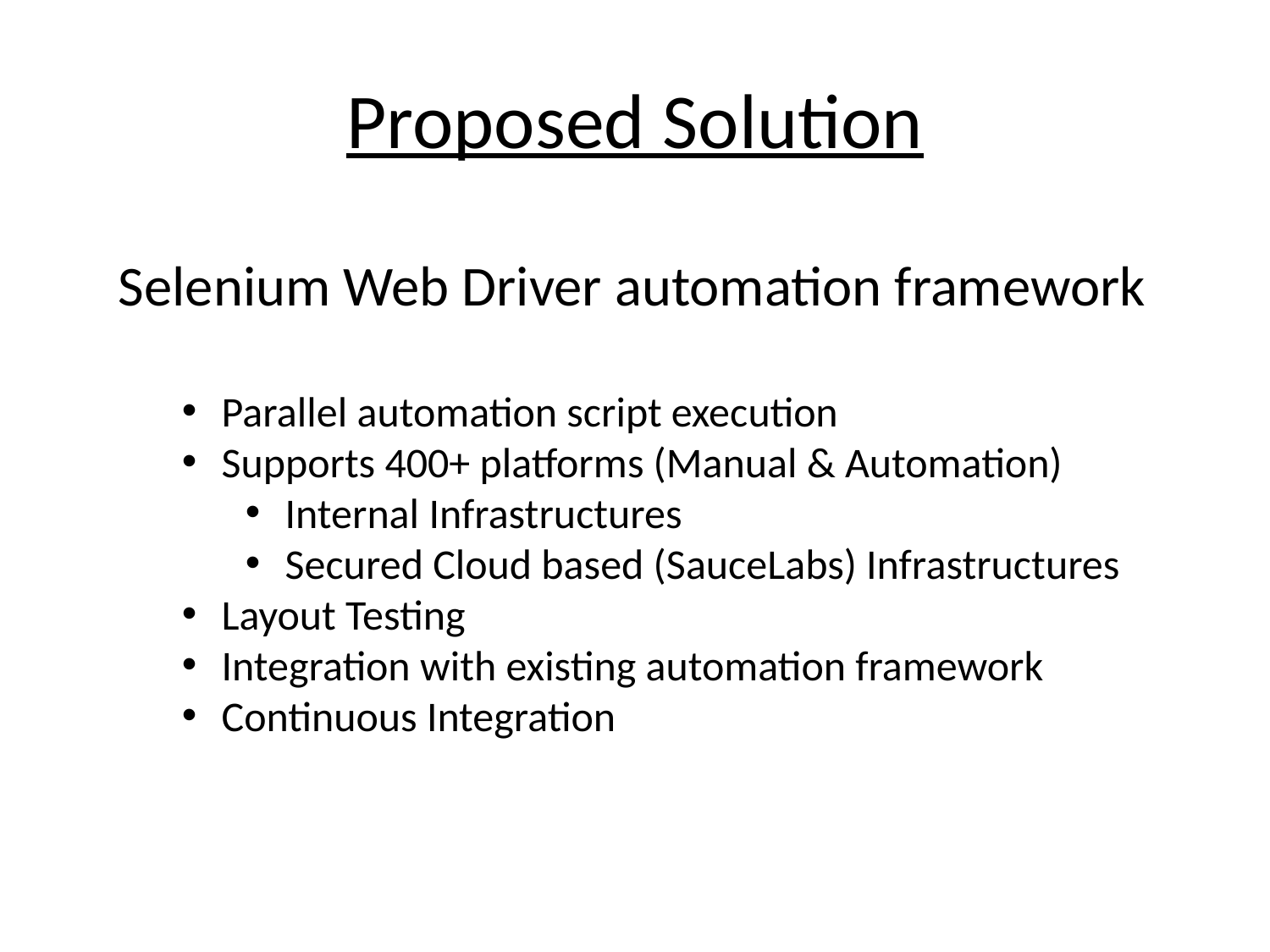

# Proposed Solution
Selenium Web Driver automation framework

Parallel automation script execution
Supports 400+ platforms (Manual & Automation)
Internal Infrastructures
Secured Cloud based (SauceLabs) Infrastructures
Layout Testing
Integration with existing automation framework
Continuous Integration